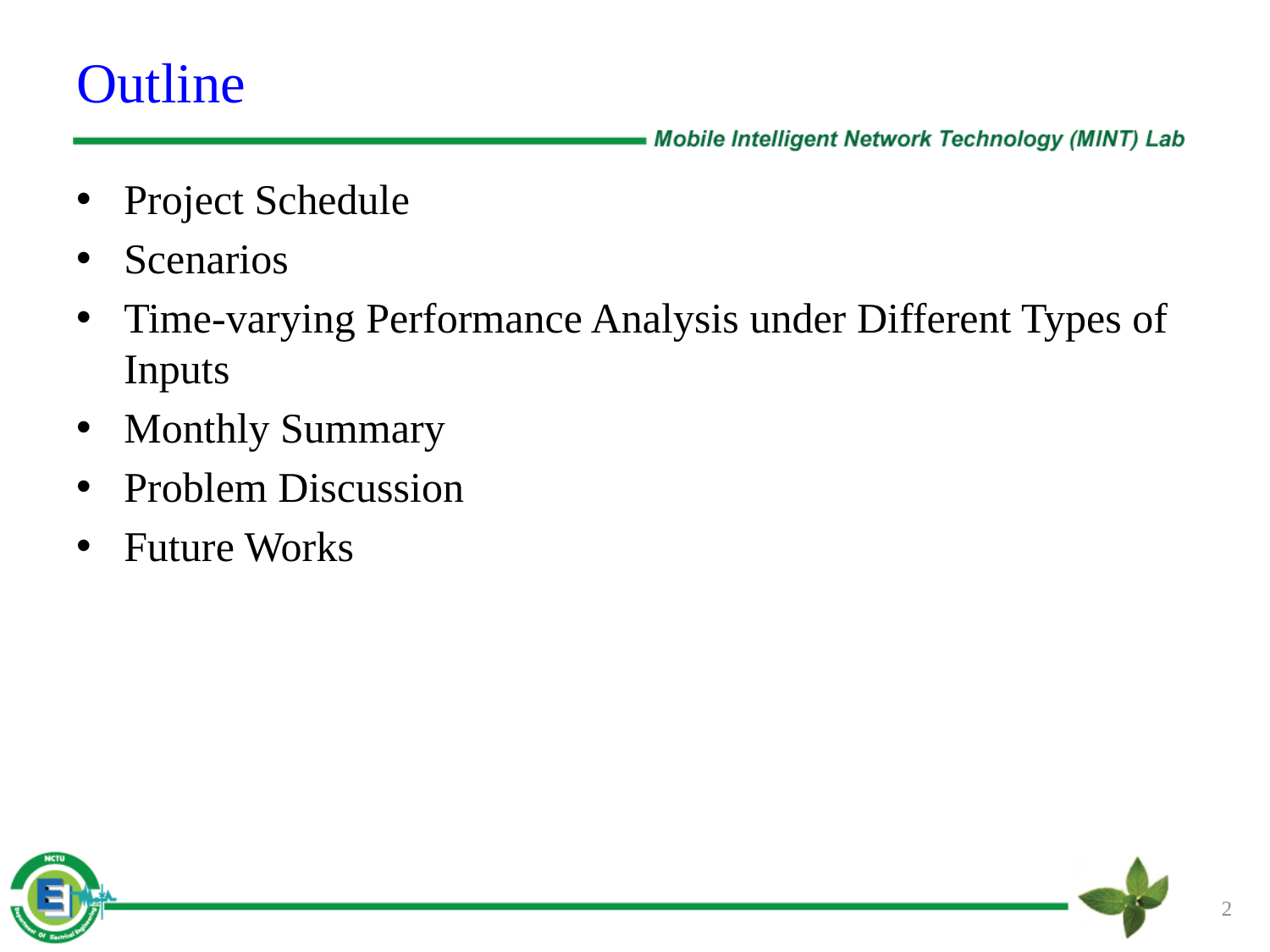

# Outline
Project Schedule
Scenarios
Time-varying Performance Analysis under Different Types of Inputs
Monthly Summary
Problem Discussion
Future Works
2